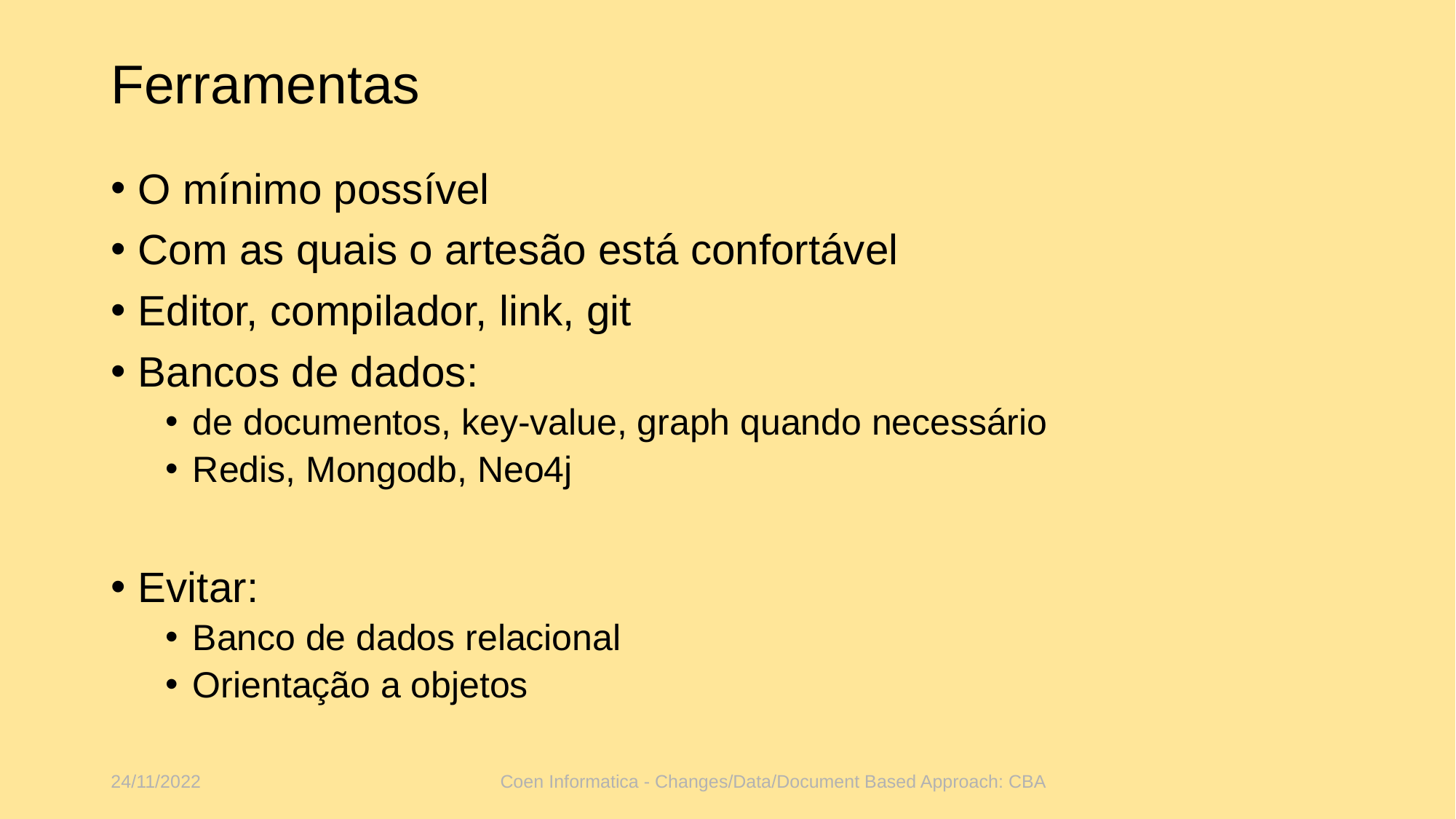

# Ferramentas
O mínimo possível
Com as quais o artesão está confortável
Editor, compilador, link, git
Bancos de dados:
de documentos, key-value, graph quando necessário
Redis, Mongodb, Neo4j

Evitar:
Banco de dados relacional
Orientação a objetos
24/11/2022
Coen Informatica - Changes/Data/Document Based Approach: CBA
22